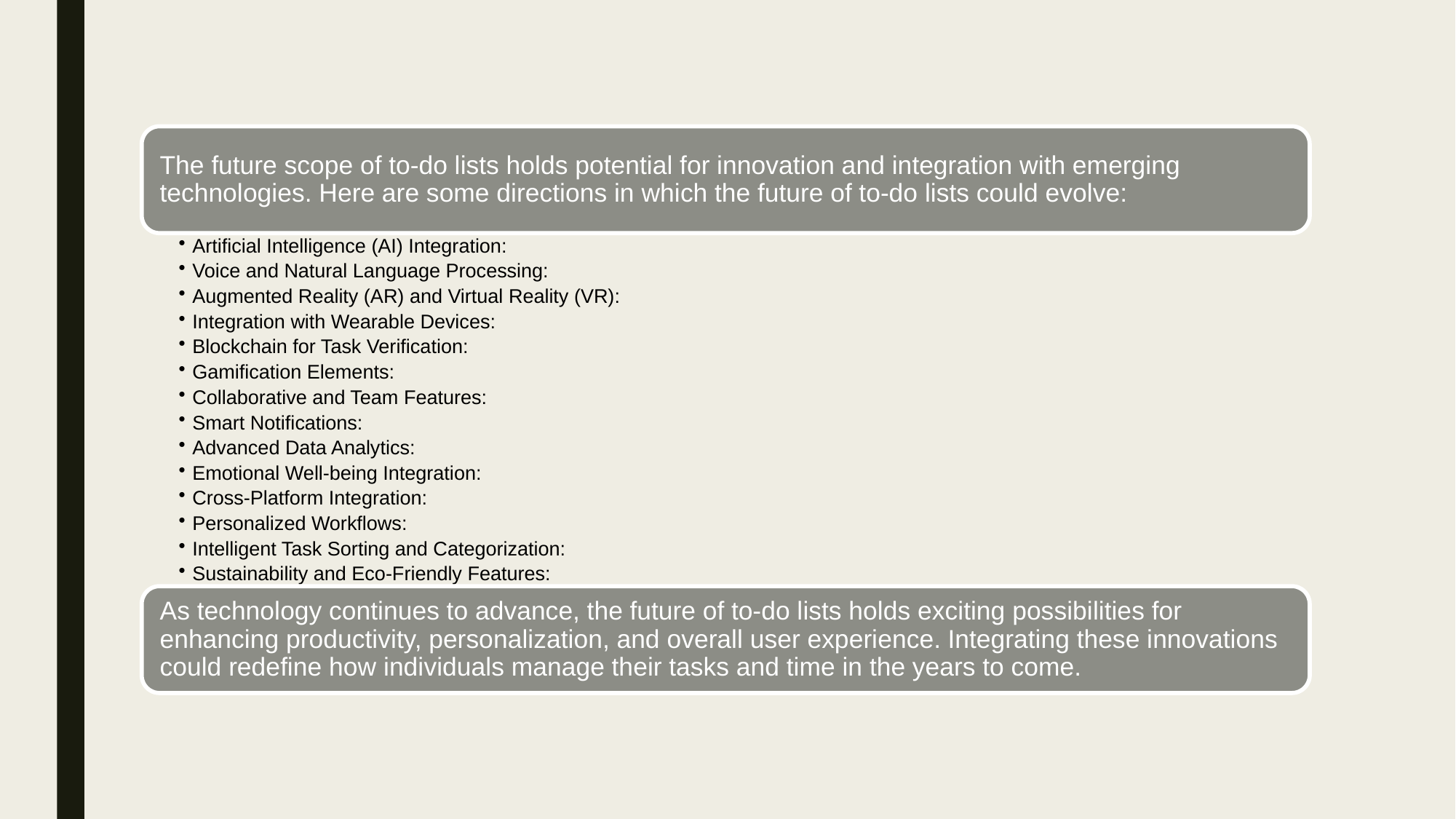

The future scope of to-do lists holds potential for innovation and integration with emerging technologies. Here are some directions in which the future of to-do lists could evolve:
Artificial Intelligence (AI) Integration:
Voice and Natural Language Processing:
Augmented Reality (AR) and Virtual Reality (VR):
Integration with Wearable Devices:
Blockchain for Task Verification:
Gamification Elements:
Collaborative and Team Features:
Smart Notifications:
Advanced Data Analytics:
Emotional Well-being Integration:
Cross-Platform Integration:
Personalized Workflows:
Intelligent Task Sorting and Categorization:
Sustainability and Eco-Friendly Features:
As technology continues to advance, the future of to-do lists holds exciting possibilities for enhancing productivity, personalization, and overall user experience. Integrating these innovations could redefine how individuals manage their tasks and time in the years to come.